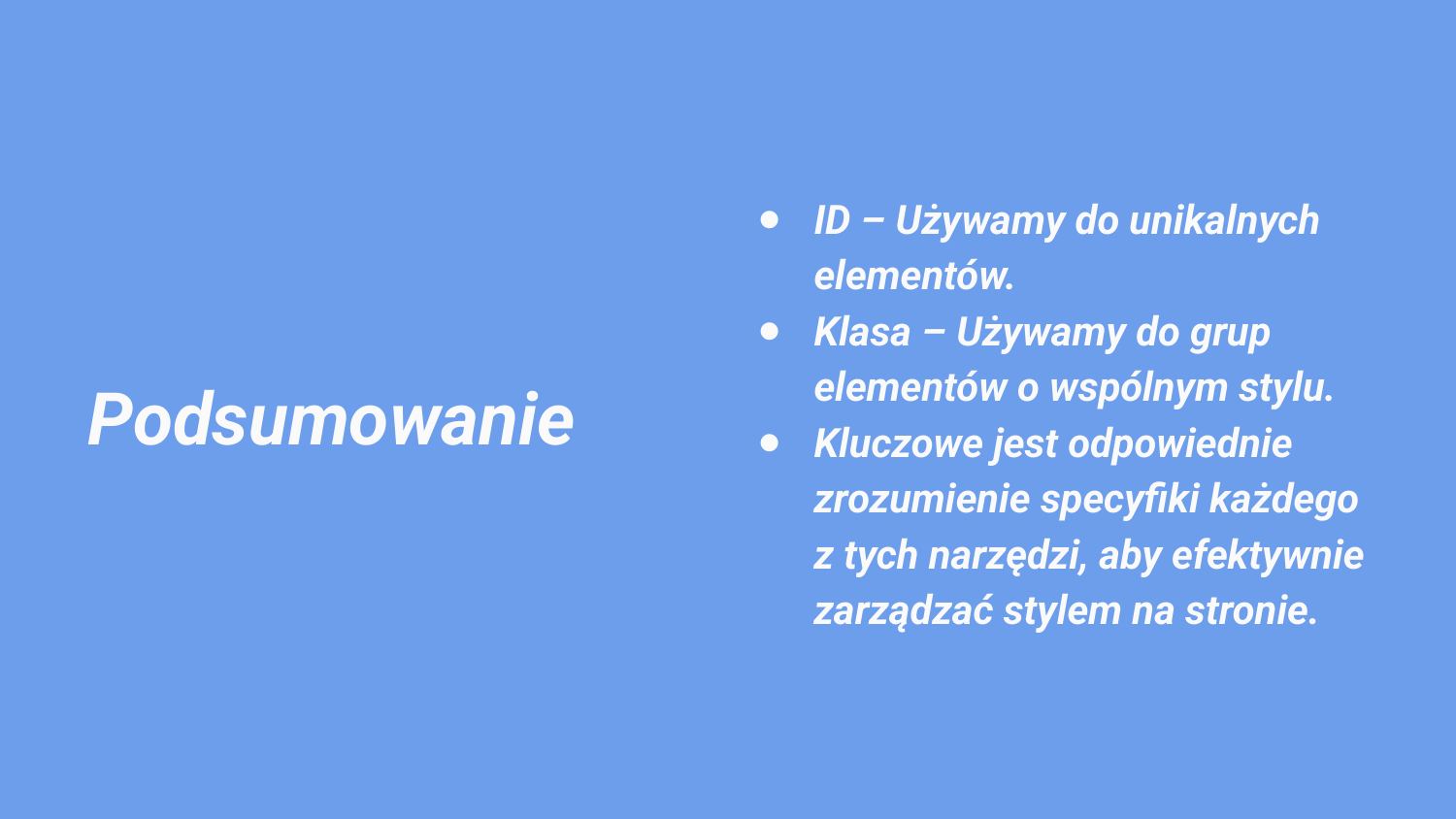

ID – Używamy do unikalnych elementów.
Klasa – Używamy do grup elementów o wspólnym stylu.
Kluczowe jest odpowiednie zrozumienie specyfiki każdego z tych narzędzi, aby efektywnie zarządzać stylem na stronie.
# Podsumowanie